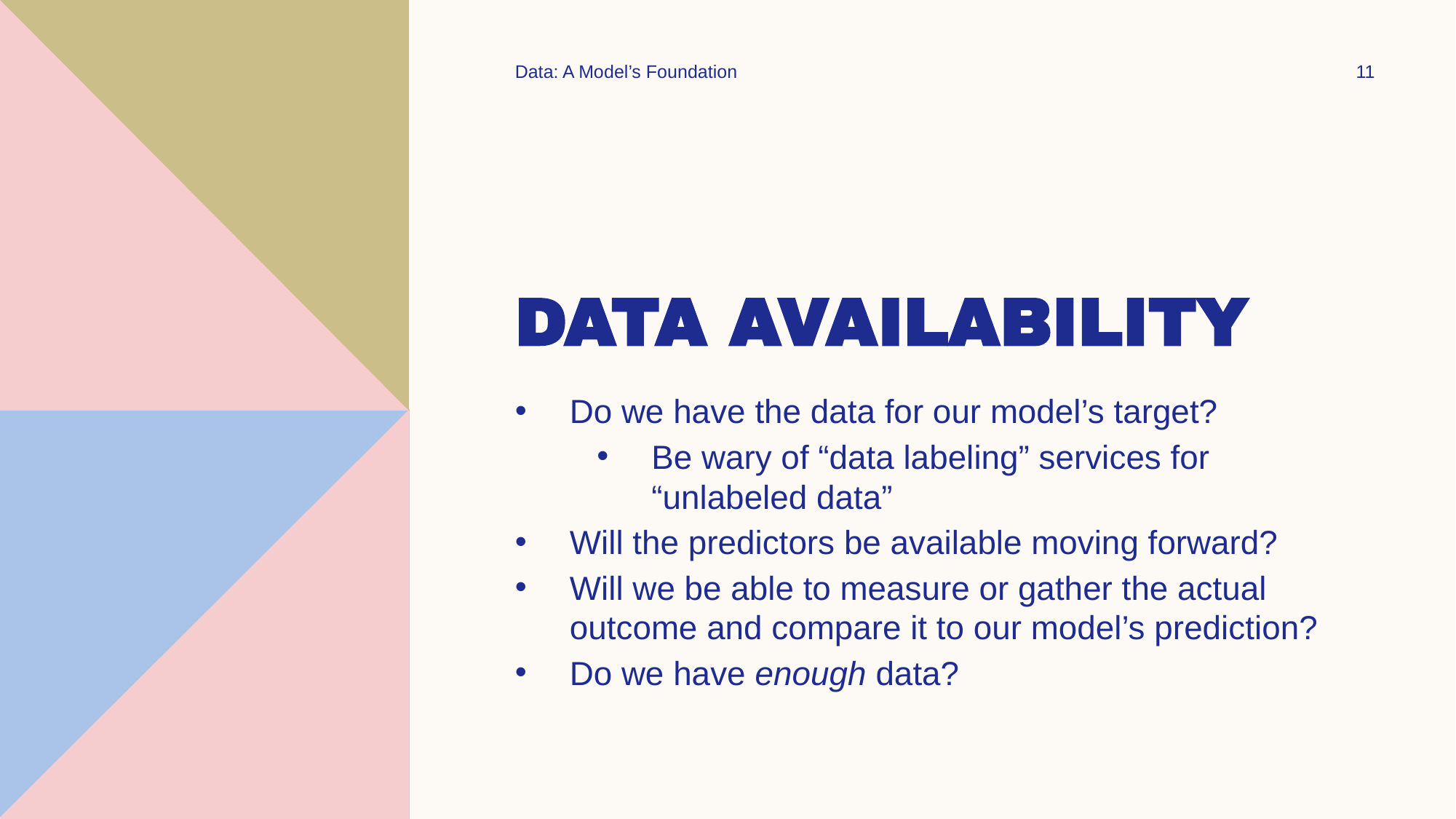

Data: A Model’s Foundation
11
# Data Availability
Do we have the data for our model’s target?
Be wary of “data labeling” services for “unlabeled data”
Will the predictors be available moving forward?
Will we be able to measure or gather the actual outcome and compare it to our model’s prediction?
Do we have enough data?